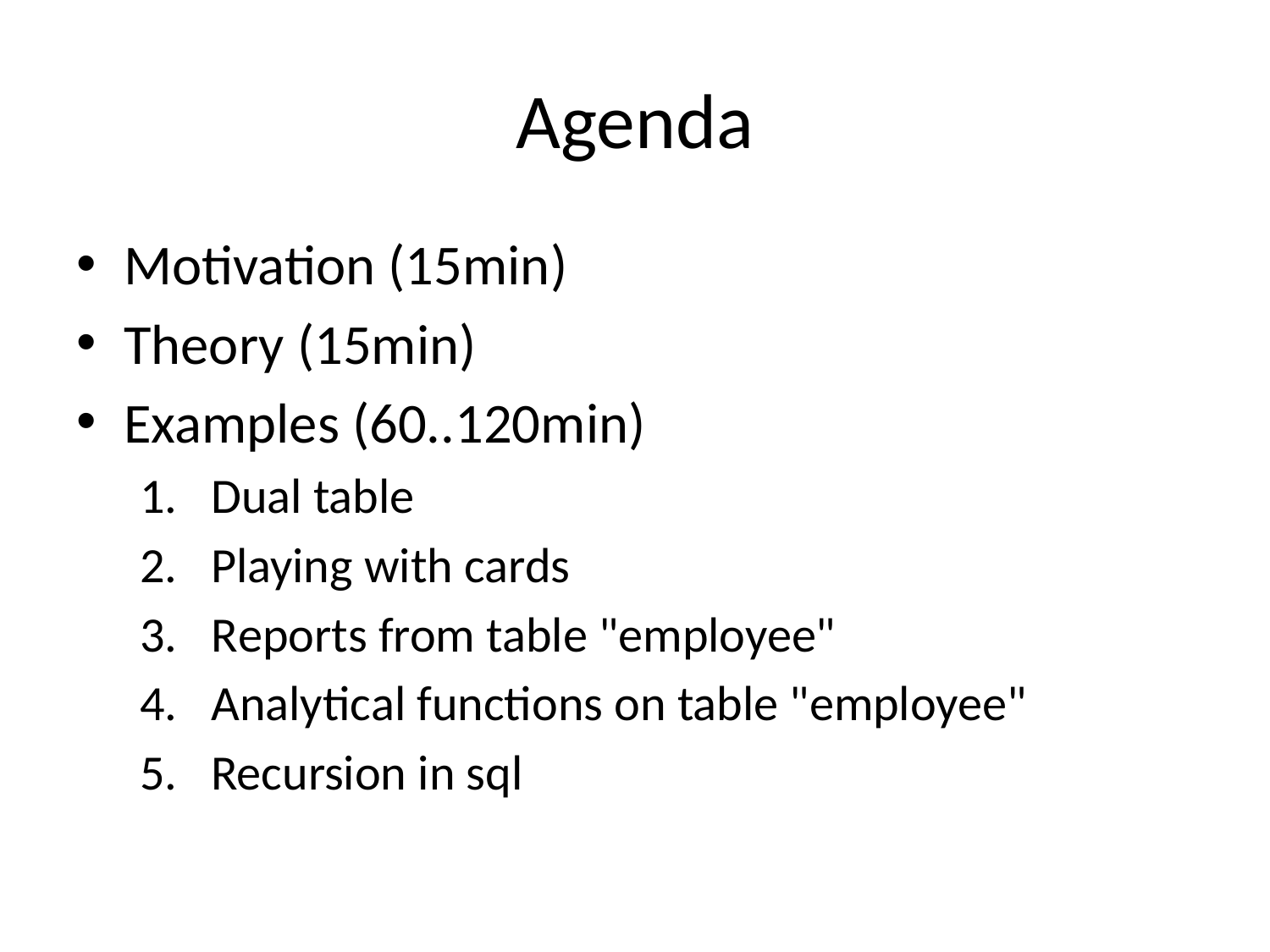

# Agenda
Motivation (15min)
Theory (15min)
Examples (60..120min)
Dual table
Playing with cards
Reports from table "employee"
Analytical functions on table "employee"
Recursion in sql